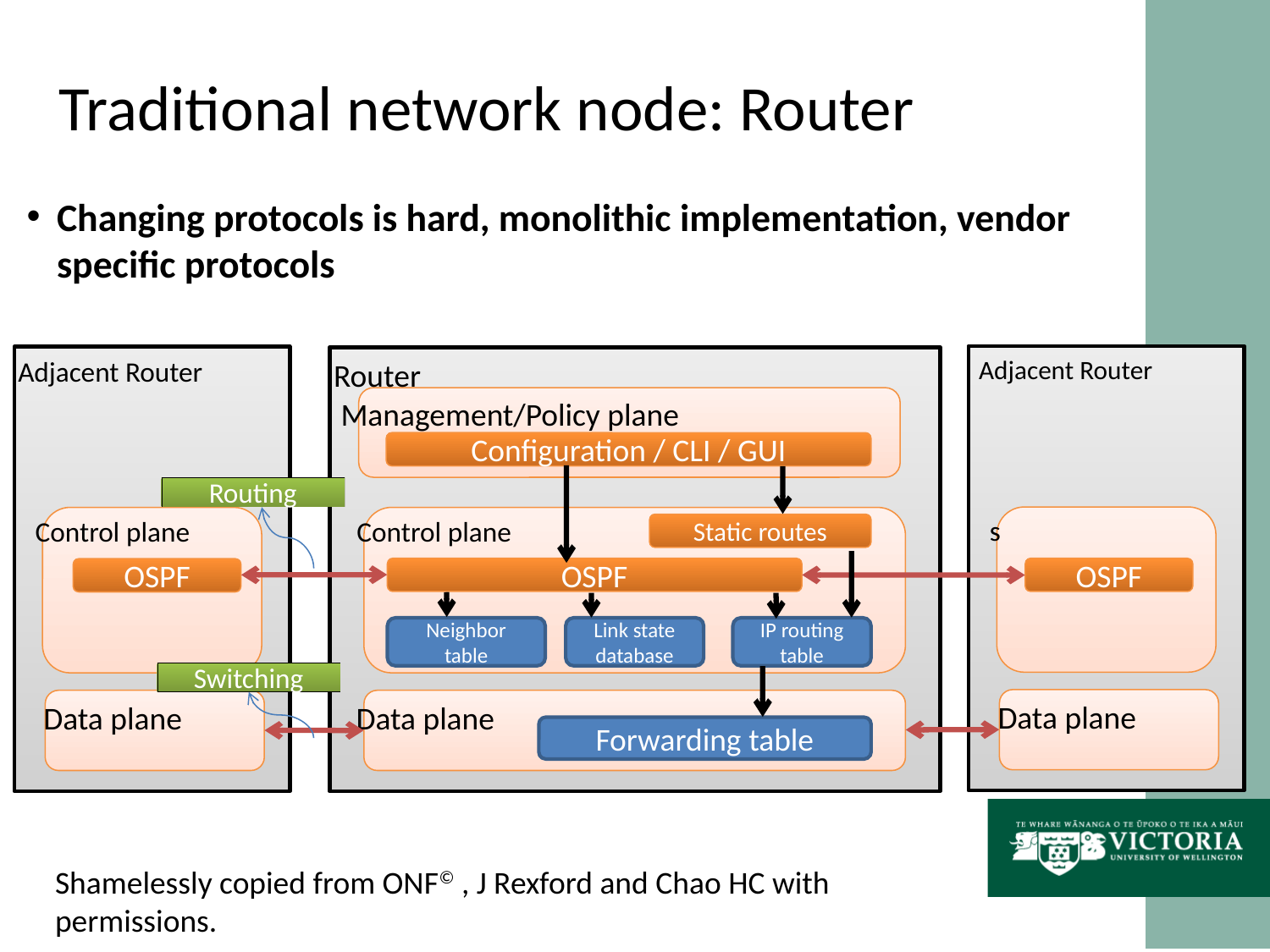

Traditional network node: Router
Changing protocols is hard, monolithic implementation, vendor specific protocols

Adjacent Router

Adjacent Router
Router

Management/Policy plane
Configuration / CLI / GUI

Routing

s

Control plane
Control plane

Static routes

OSPF
OSPF
OSPF

Neighbor table
Link state database
IP routing table
Switching

Data plane
Data plane
Data plane
Forwarding table

Shamelessly copied from ONF© , J Rexford and Chao HC with permissions.